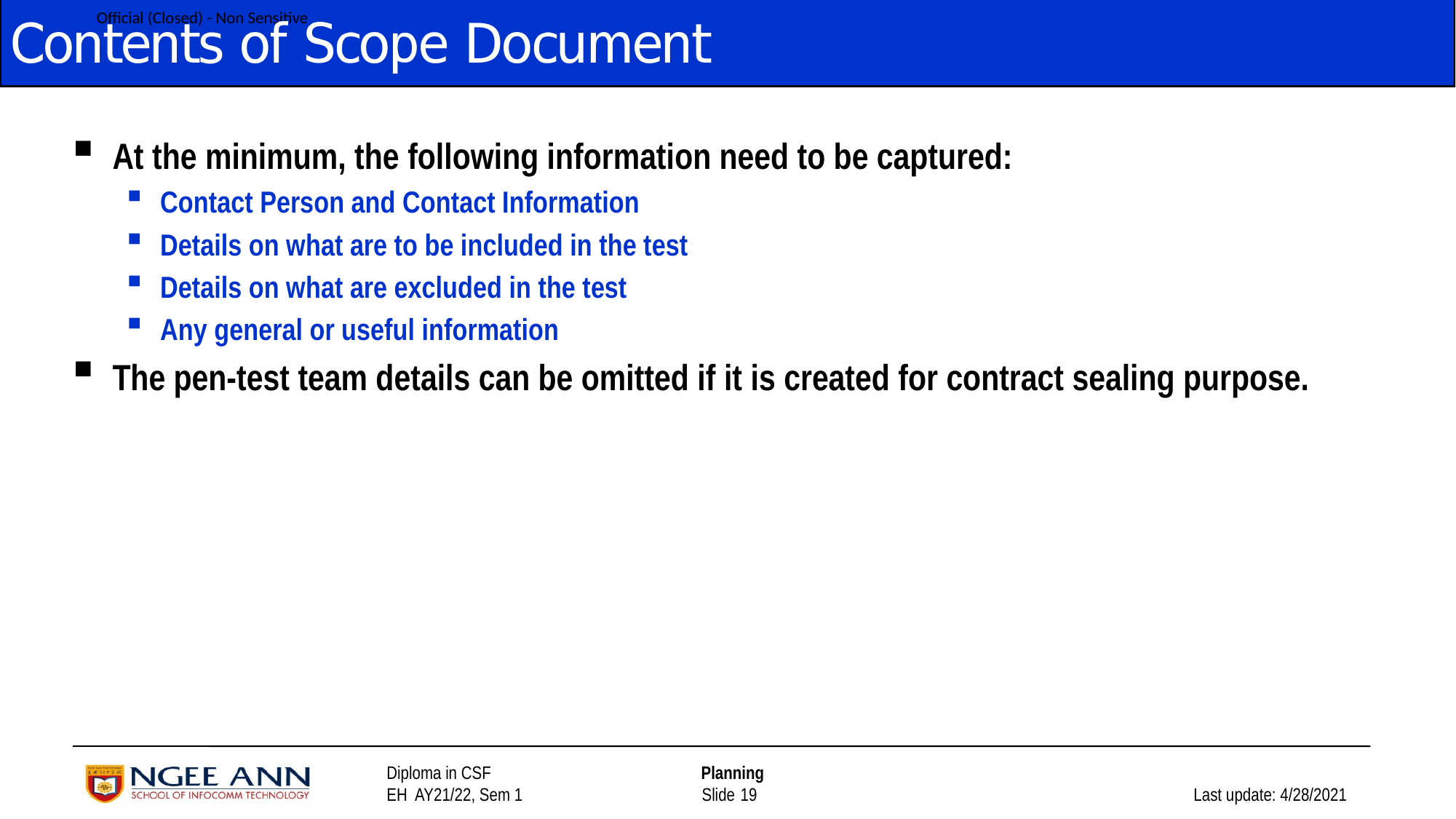

# Contents of Scope Document
At the minimum, the following information need to be captured:
Contact Person and Contact Information
Details on what are to be included in the test
Details on what are excluded in the test
Any general or useful information
The pen-test team details can be omitted if it is created for contract sealing purpose.